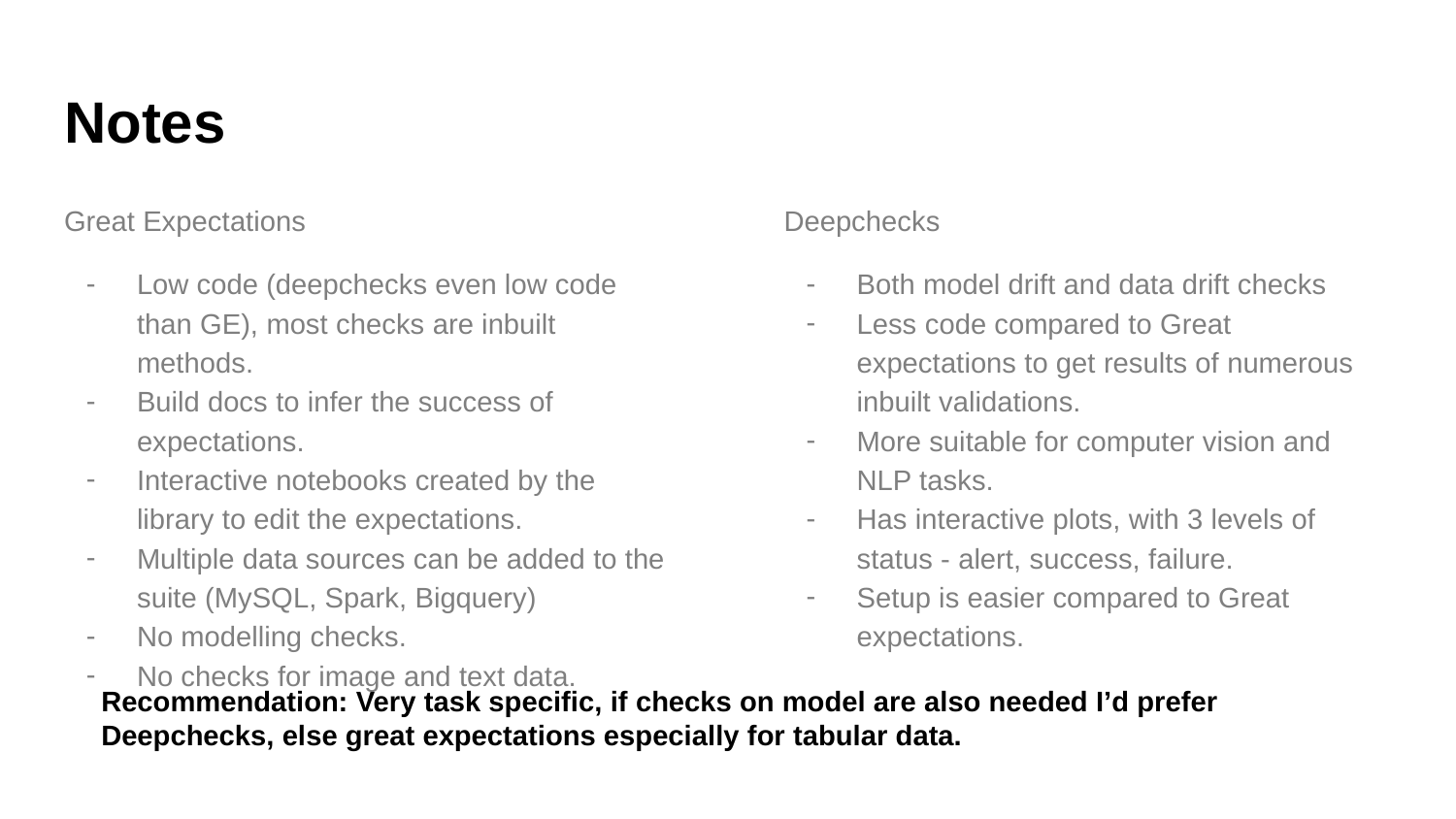

# Notes
Great Expectations
Low code (deepchecks even low code than GE), most checks are inbuilt methods.
Build docs to infer the success of expectations.
Interactive notebooks created by the library to edit the expectations.
Multiple data sources can be added to the suite (MySQL, Spark, Bigquery)
No modelling checks.
No checks for image and text data.

Deepchecks
Both model drift and data drift checks
Less code compared to Great expectations to get results of numerous inbuilt validations.
More suitable for computer vision and NLP tasks.
Has interactive plots, with 3 levels of status - alert, success, failure.
Setup is easier compared to Great expectations.

Recommendation: Very task specific, if checks on model are also needed I’d prefer Deepchecks, else great expectations especially for tabular data.